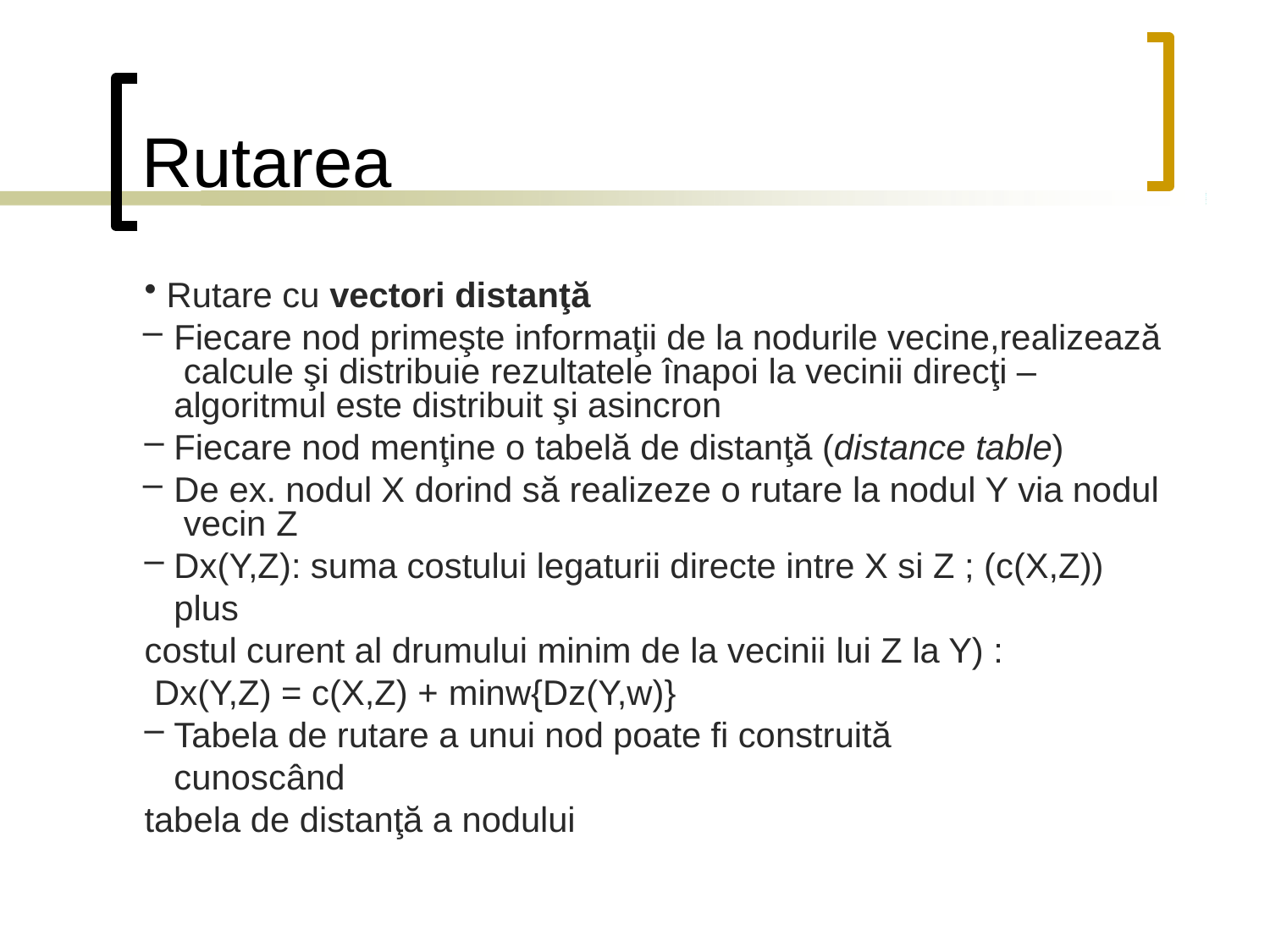

# Rutarea

Rutare cu vectori distanţă
Fiecare nod primeşte informaţii de la nodurile vecine,realizează  calcule şi distribuie rezultatele înapoi la vecinii direcţi –  algoritmul este distribuit şi asincron
Fiecare nod menţine o tabelă de distanţă (distance table)
De ex. nodul X dorind să realizeze o rutare la nodul Y via nodul  vecin Z
Dx(Y,Z): suma costului legaturii directe intre X si Z ; (c(X,Z)) plus
costul curent al drumului minim de la vecinii lui Z la Y) :  Dx(Y,Z) = c(X,Z) + minw{Dz(Y,w)}
Tabela de rutare a unui nod poate fi construită cunoscând
tabela de distanţă a nodului